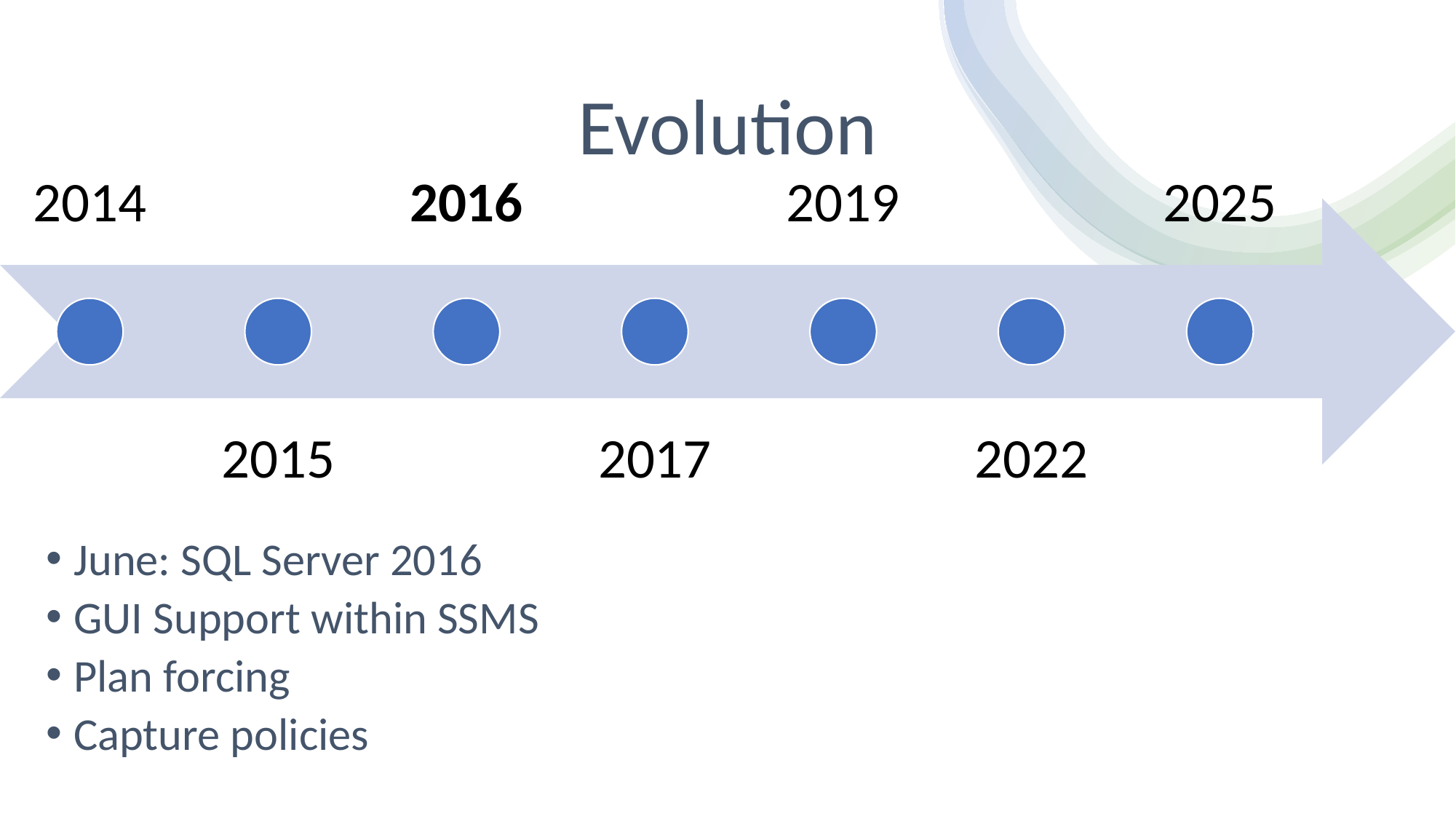

2014
2015
2016
2017
2019
2022
2025

Evolution
June: SQL Server 2016
GUI Support within SSMS
Plan forcing
Capture policies